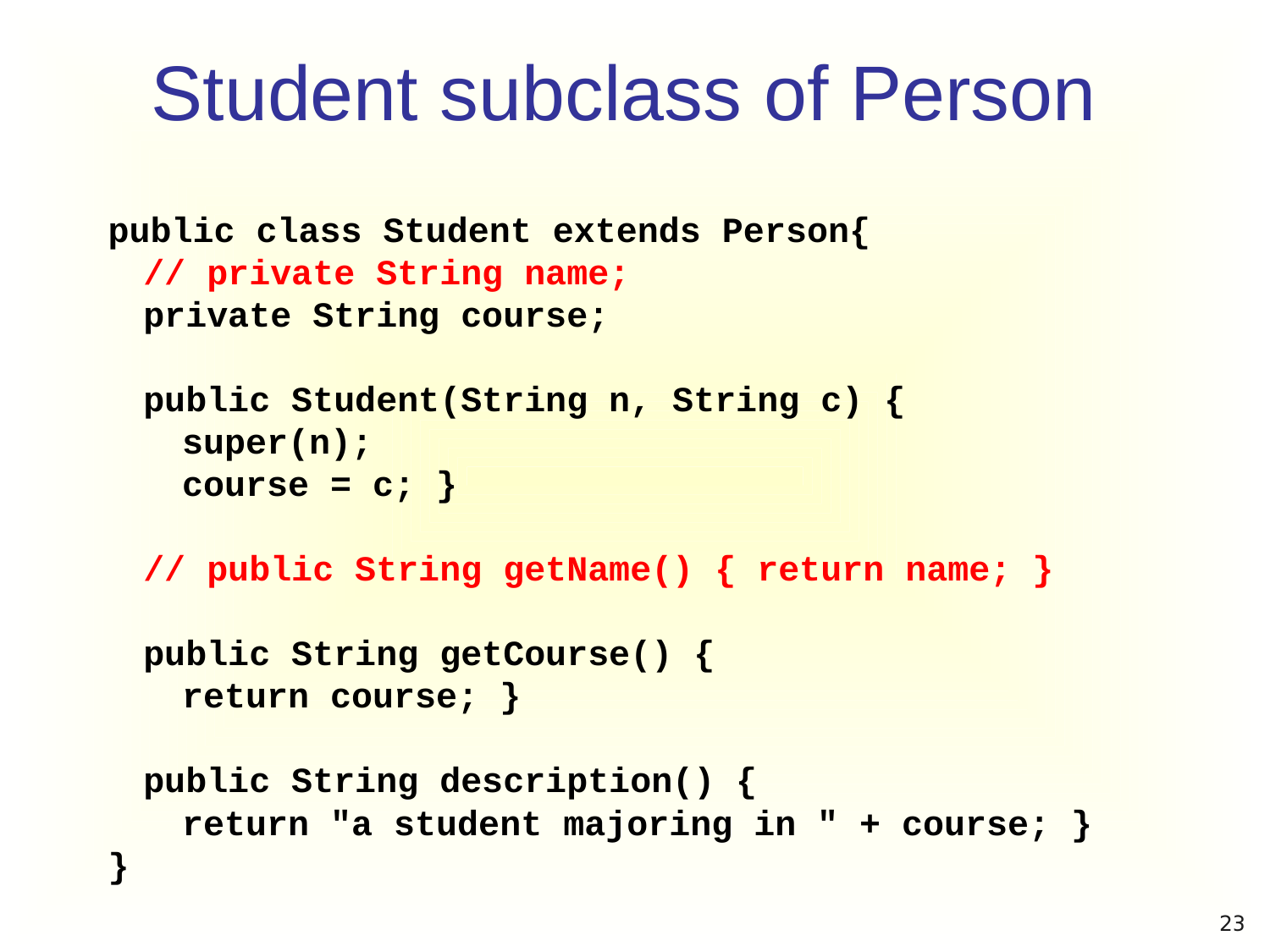

Student subclass of Person
public class Student extends Person{
// private String name;
private String course;

public Student(String n, String c) {
	super(n);
	course = c; }

// public String getName() { return name; }

public String getCourse() {
	return course; }

public String description() {
	return "a student majoring in " + course; }
}
23